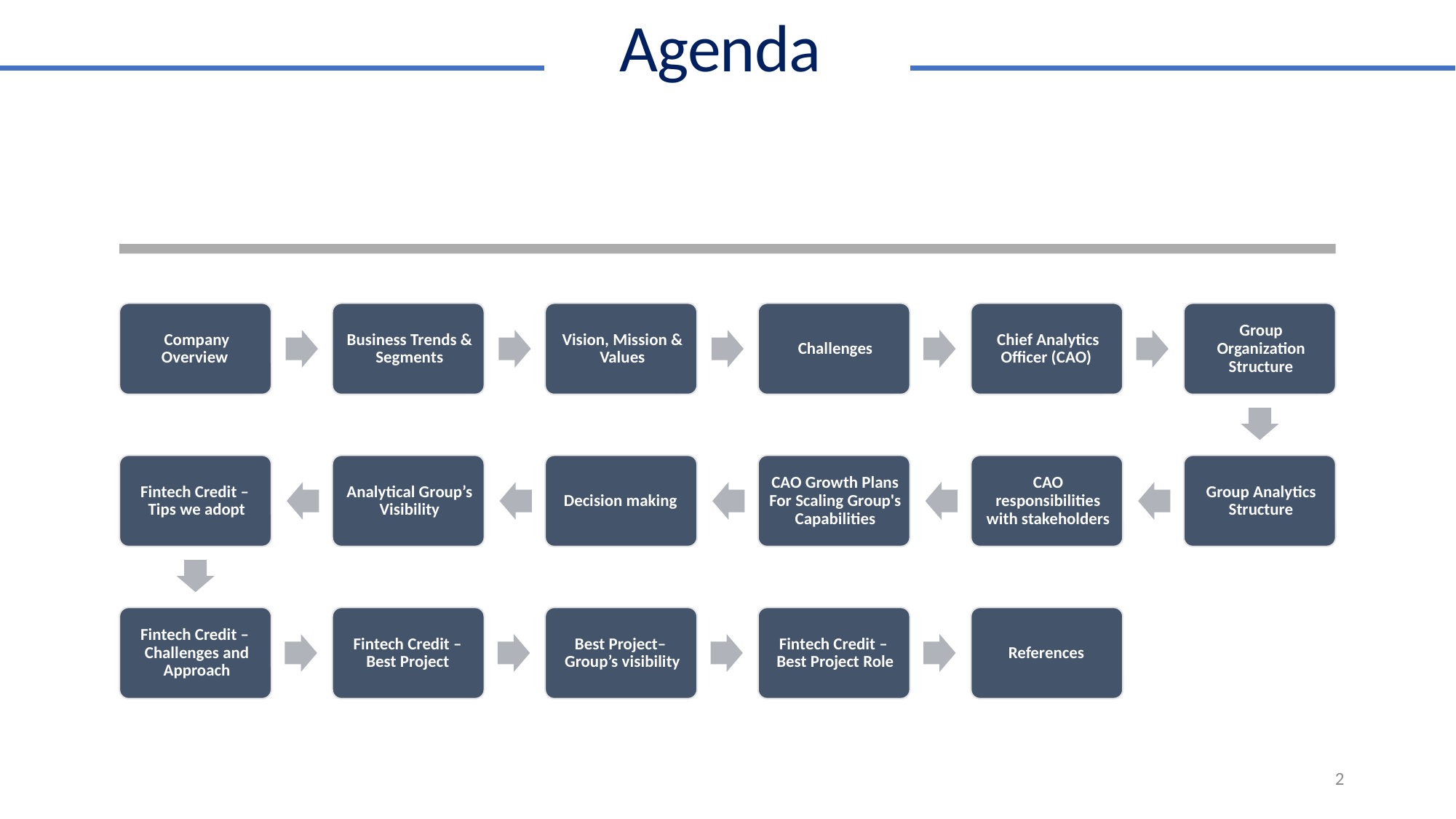

Agenda

Company Overview

Business Trends & Segments

Vision, Mission & Values

Challenges

Chief Analytics Officer (CAO)

Group Organization Structure

Group Analytics Structure

CAO responsibilities with stakeholders

CAO Growth Plans For Scaling Group's Capabilities

Decision making

Analytical Group’s Visibility

Fintech Credit –  Tips we adopt

Fintech Credit –  Challenges and Approach

Fintech Credit –  Best Project

Best Project–  Group’s visibility

Fintech Credit –  Best Project Role

References
2